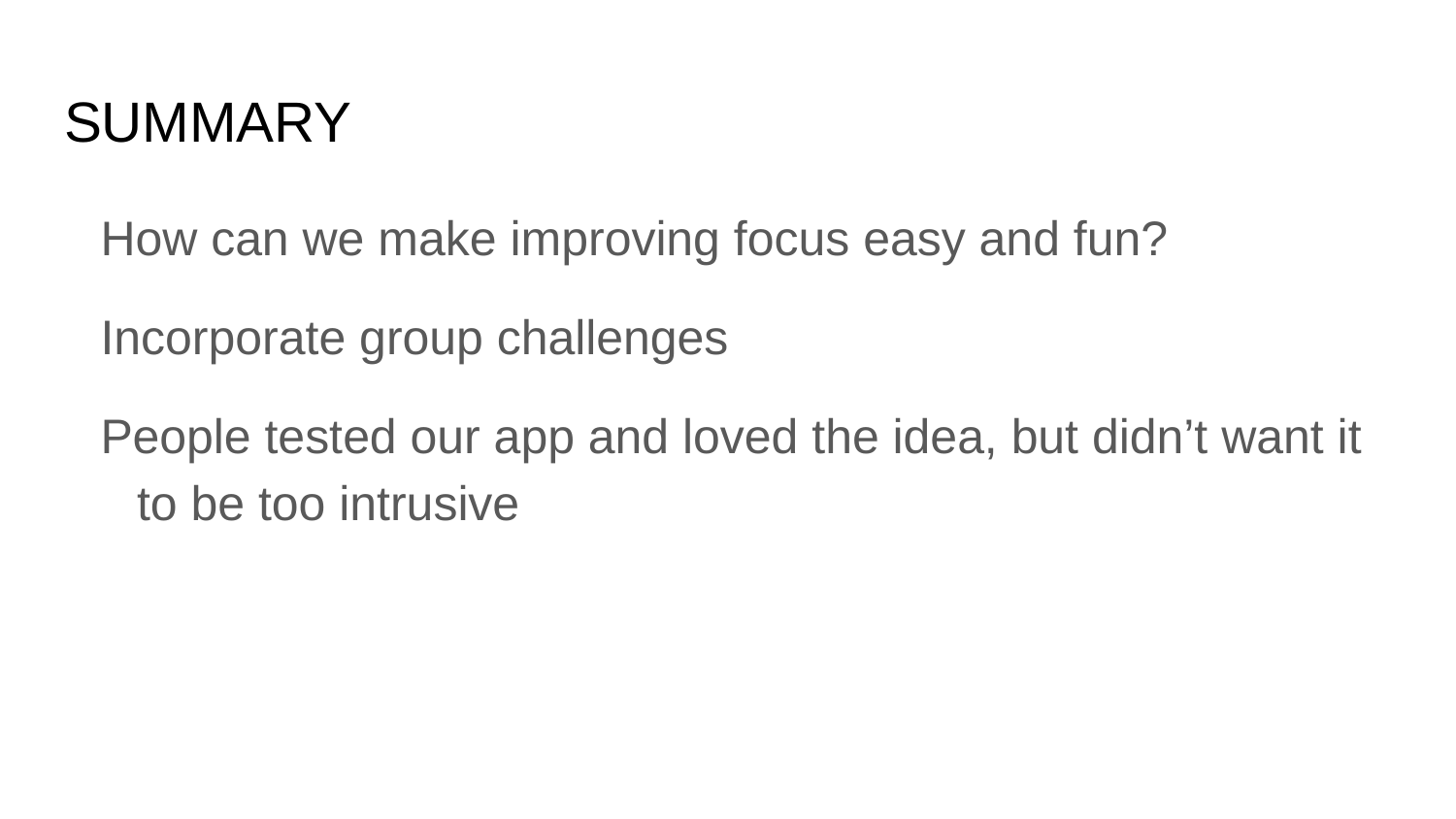

# SUMMARY
How can we make improving focus easy and fun?
Incorporate group challenges
People tested our app and loved the idea, but didn’t want it to be too intrusive